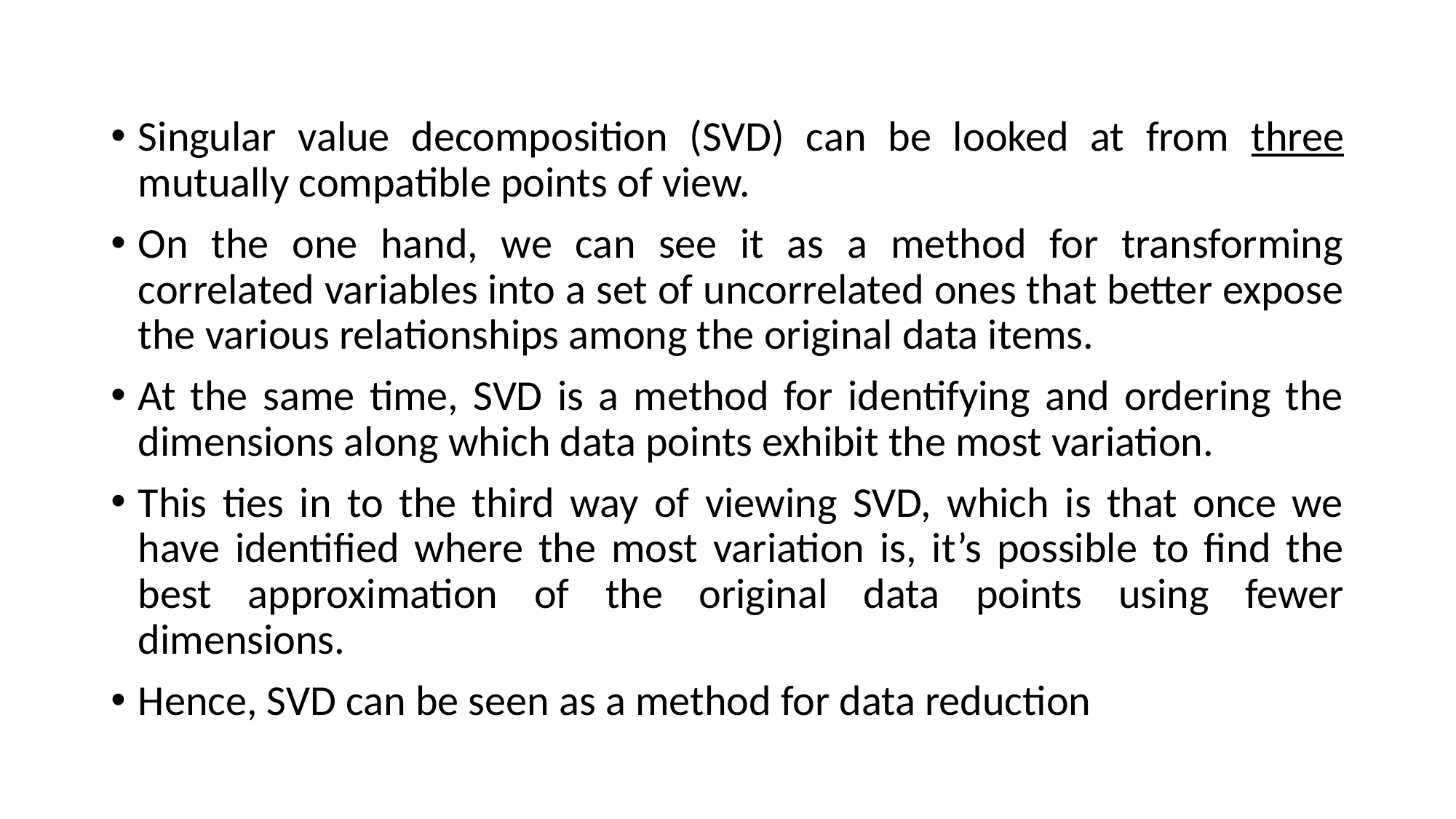

Singular value decomposition (SVD) can be looked at from three mutually compatible points of view.
On the one hand, we can see it as a method for transforming correlated variables into a set of uncorrelated ones that better expose the various relationships among the original data items.
At the same time, SVD is a method for identifying and ordering the dimensions along which data points exhibit the most variation.
This ties in to the third way of viewing SVD, which is that once we have identified where the most variation is, it’s possible to find the best approximation of the original data points using fewer dimensions.
Hence, SVD can be seen as a method for data reduction